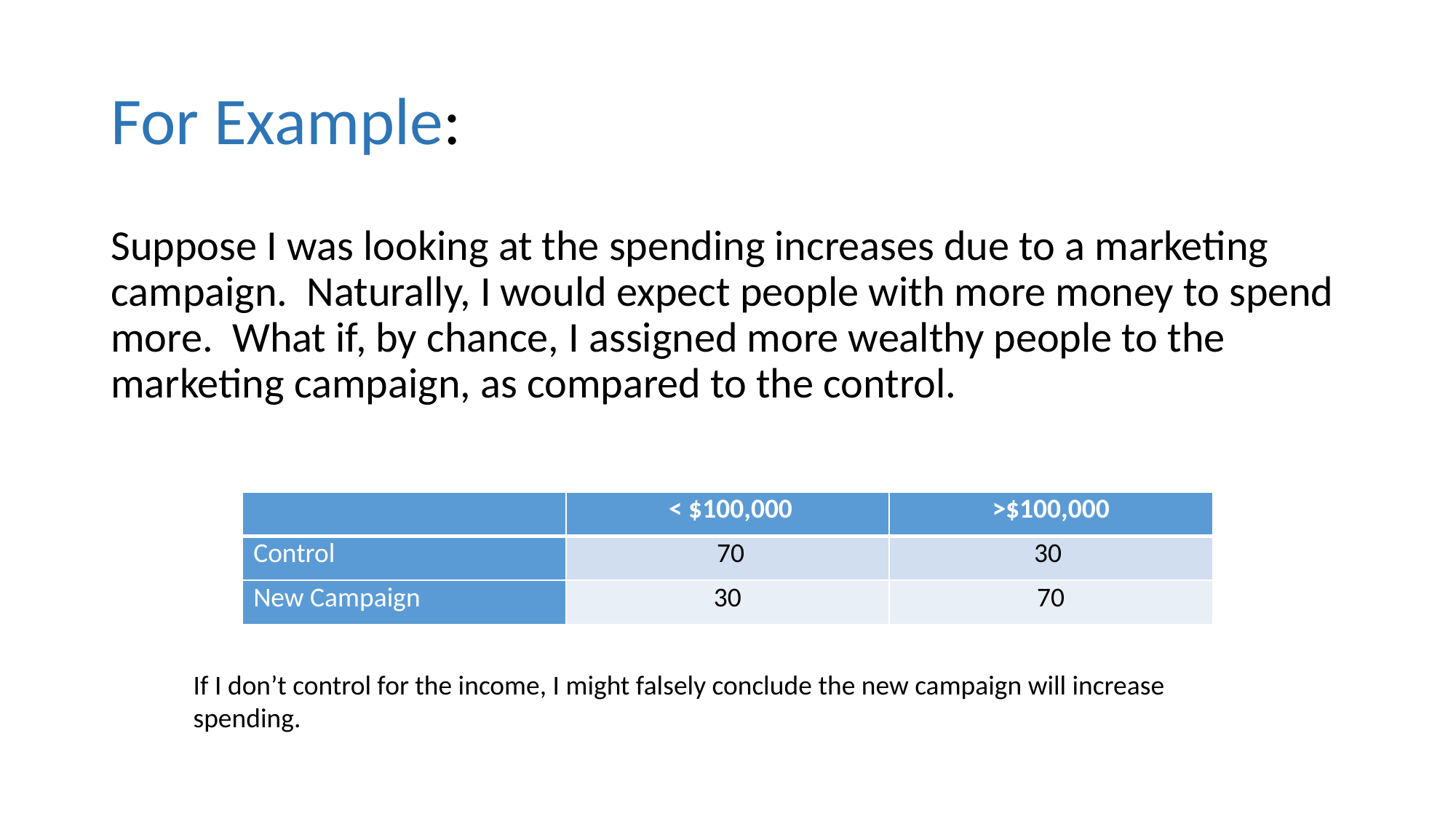

# For Example:
Suppose I was looking at the spending increases due to a marketing campaign.  Naturally, I would expect people with more money to spend more.  What if, by chance, I assigned more wealthy people to the marketing campaign, as compared to the control.
|  | < $100,000 | >$100,000 |
| --- | --- | --- |
| Control | 70 | 30 |
| New Campaign | 30 | 70 |
If I don’t control for the income, I might falsely conclude the new campaign will increase
spending.